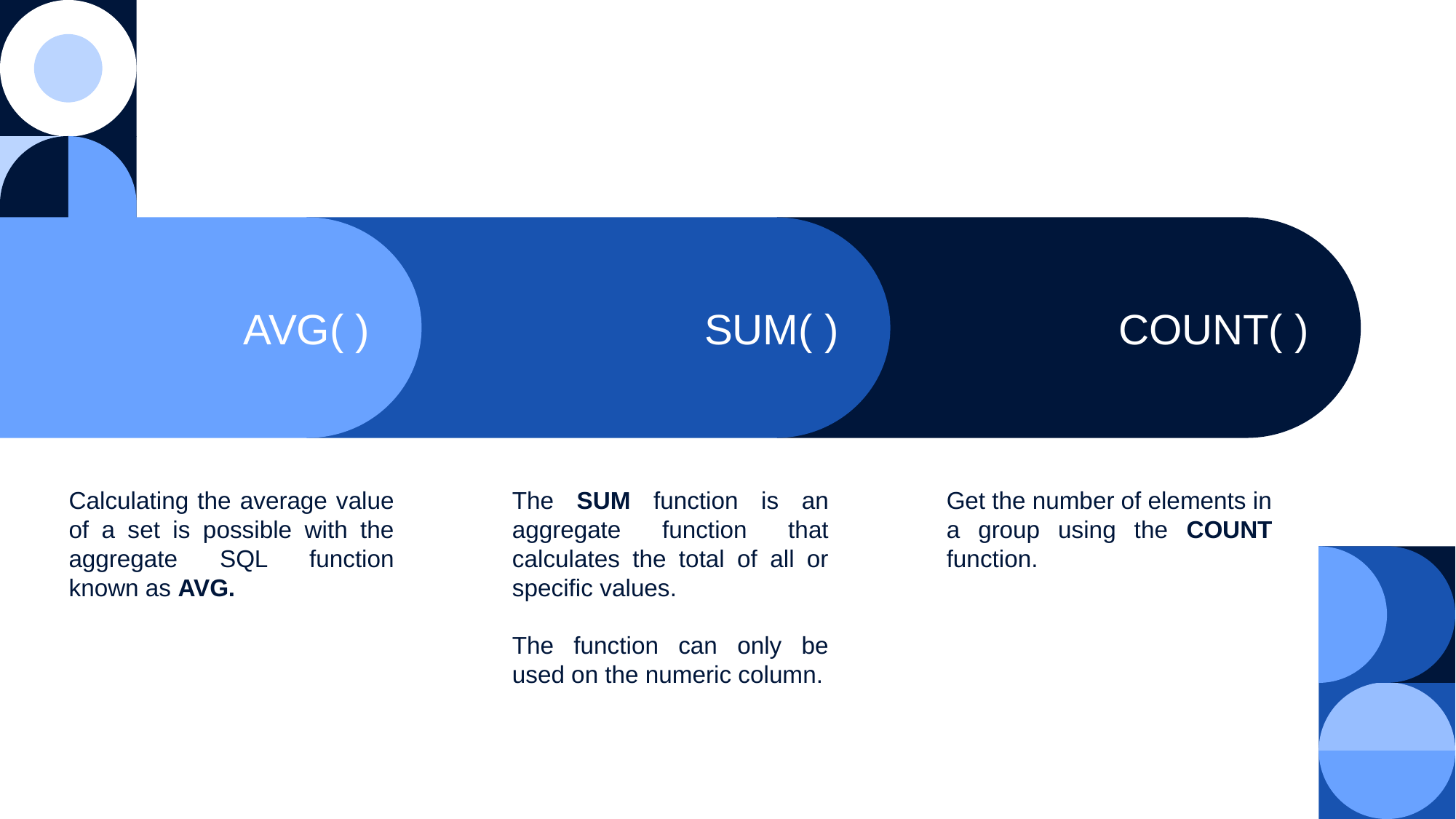

AVG( )
SUM( )
COUNT( )
Calculating the average value of a set is possible with the aggregate SQL function known as AVG.
The SUM function is an aggregate function that calculates the total of all or specific values.

The function can only be used on the numeric column.
Get the number of elements in a group using the COUNT function.